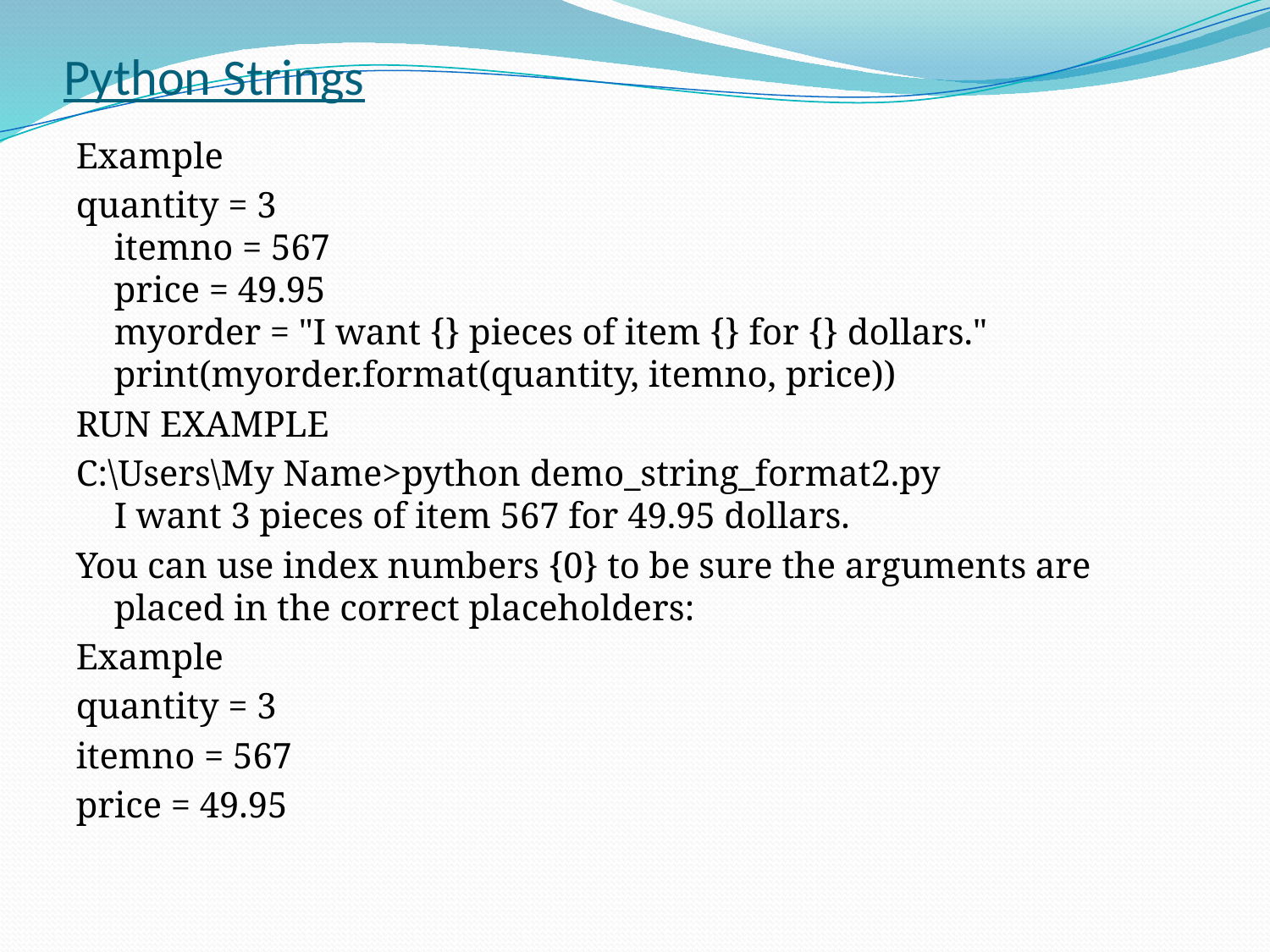

# Python Strings
Example
quantity = 3
itemno = 567
price = 49.95
myorder = "I want {} pieces of item {} for {} dollars."
print(myorder.format(quantity, itemno, price))
RUN EXAMPLE
C:\Users\My Name>python demo_string_format2.py
I want 3 pieces of item 567 for 49.95 dollars.
You can use index numbers {0} to be sure the arguments are placed in the correct placeholders:
Example
quantity = 3
itemno = 567
price = 49.95